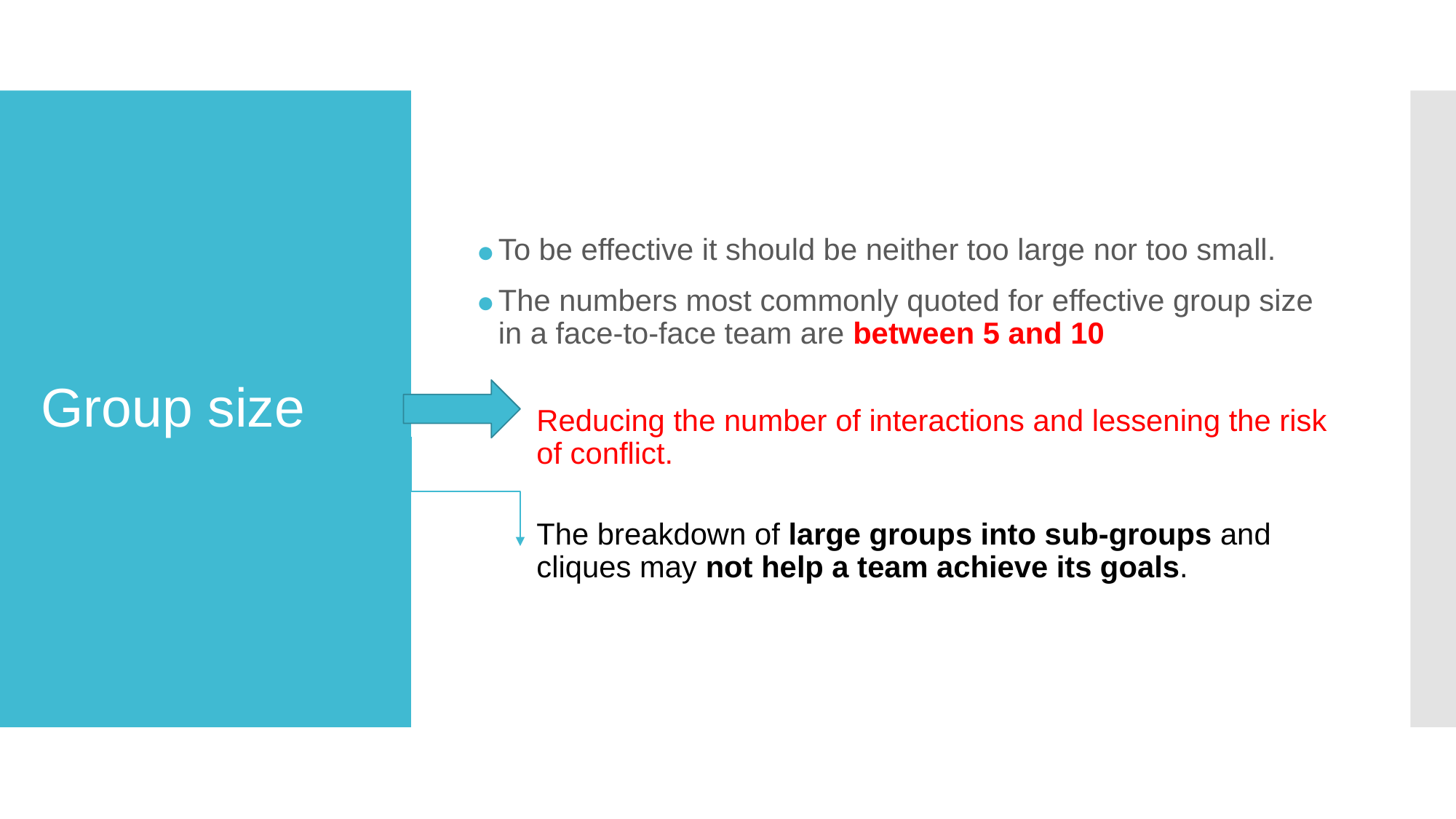

To be effective it should be neither too large nor too small.
The numbers most commonly quoted for effective group size in a face-to-face team are between 5 and 10

Reducing the number of interactions and lessening the risk of conflict.

The breakdown of large groups into sub-groups and cliques may not help a team achieve its goals.
# Group size